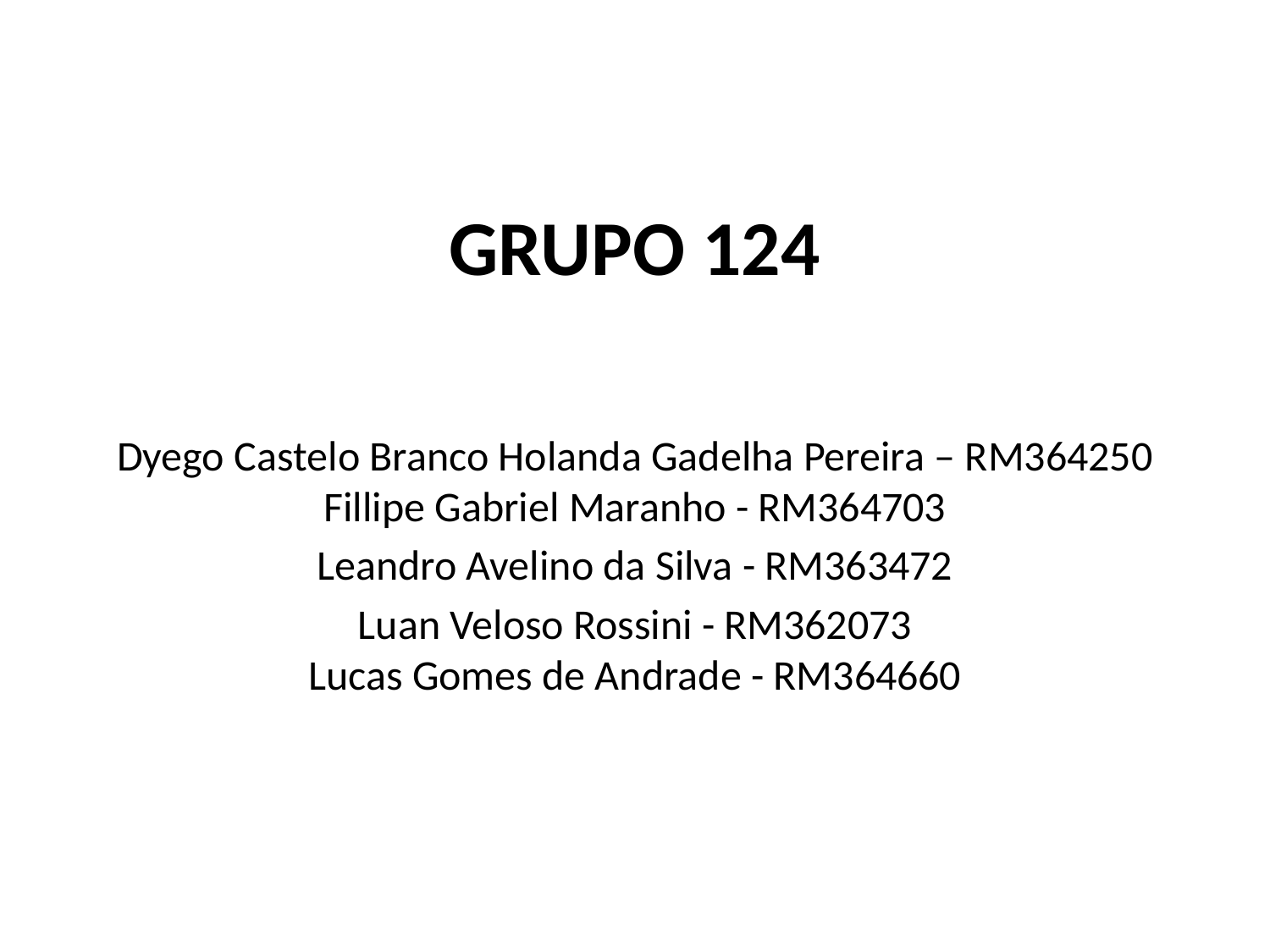

# Grupo 124

Dyego Castelo Branco Holanda Gadelha Pereira – RM364250
Fillipe Gabriel Maranho - RM364703
Leandro Avelino da Silva - RM363472
Luan Veloso Rossini - RM362073
Lucas Gomes de Andrade - RM364660